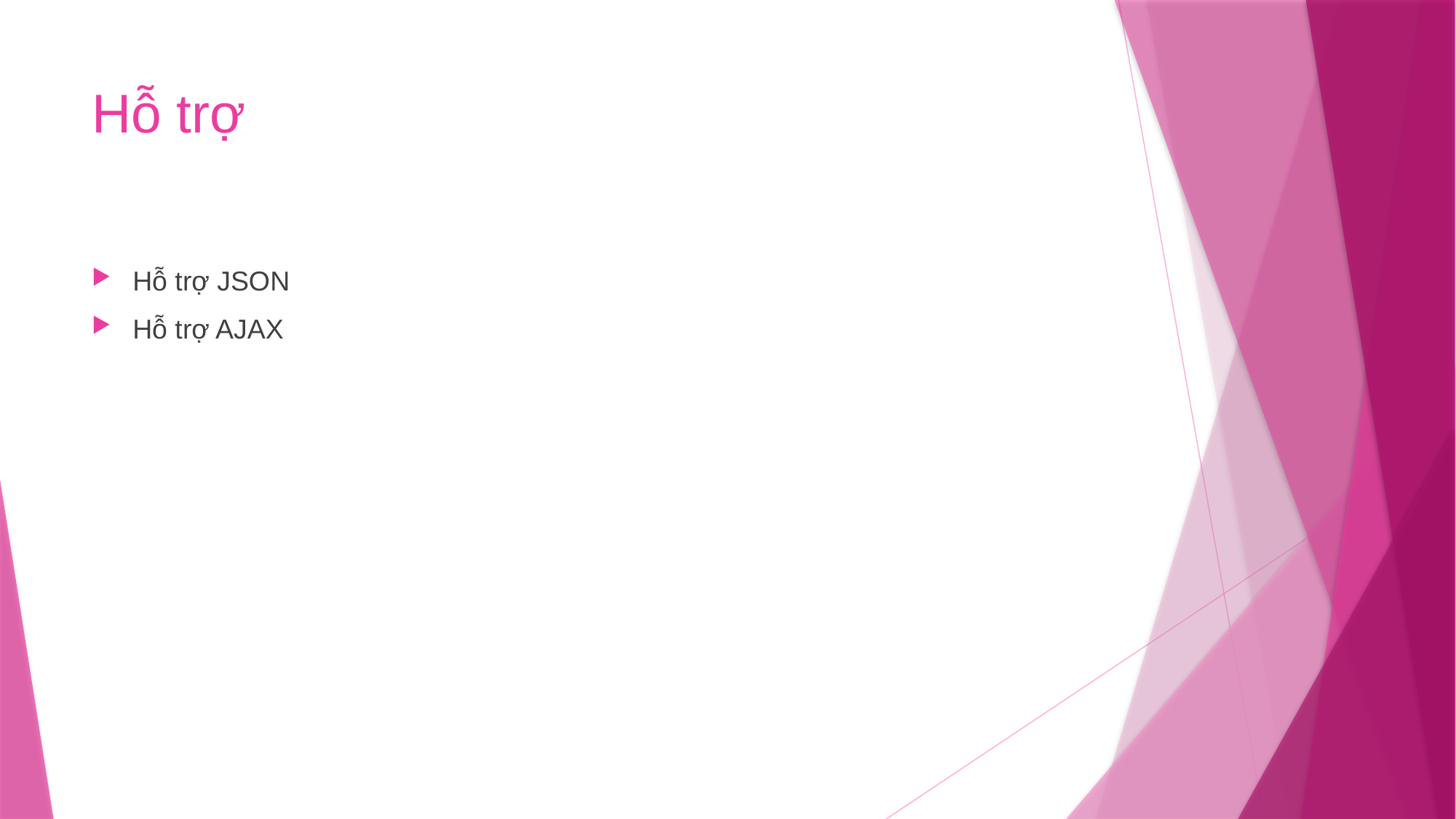

# Hỗ trợ
Hỗ trợ JSON
Hỗ trợ AJAX